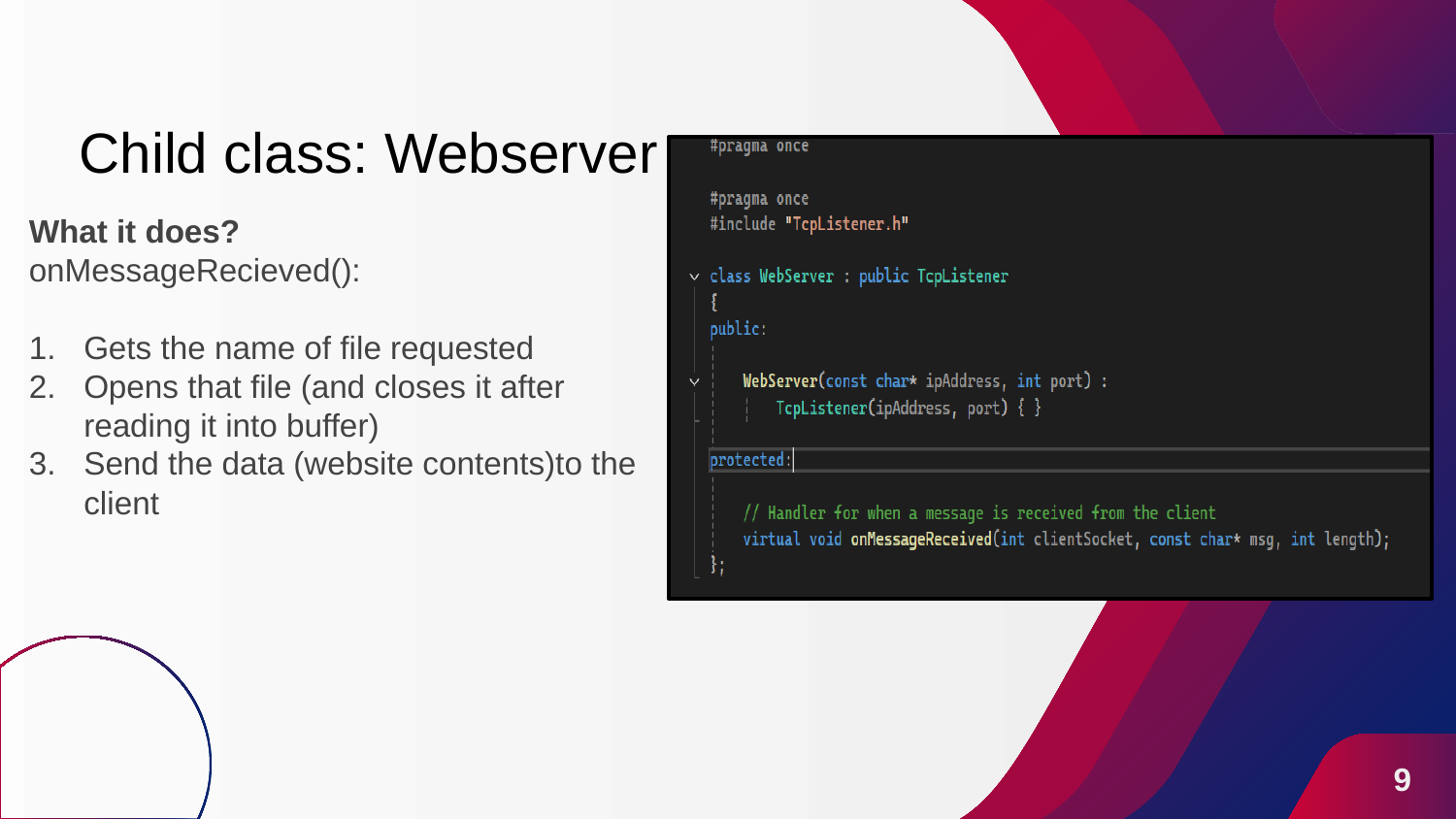

# Child class: Webserver

What it does?
onMessageRecieved():

Gets the name of file requested
Opens that file (and closes it after reading it into buffer)
Send the data (website contents)to the client

9